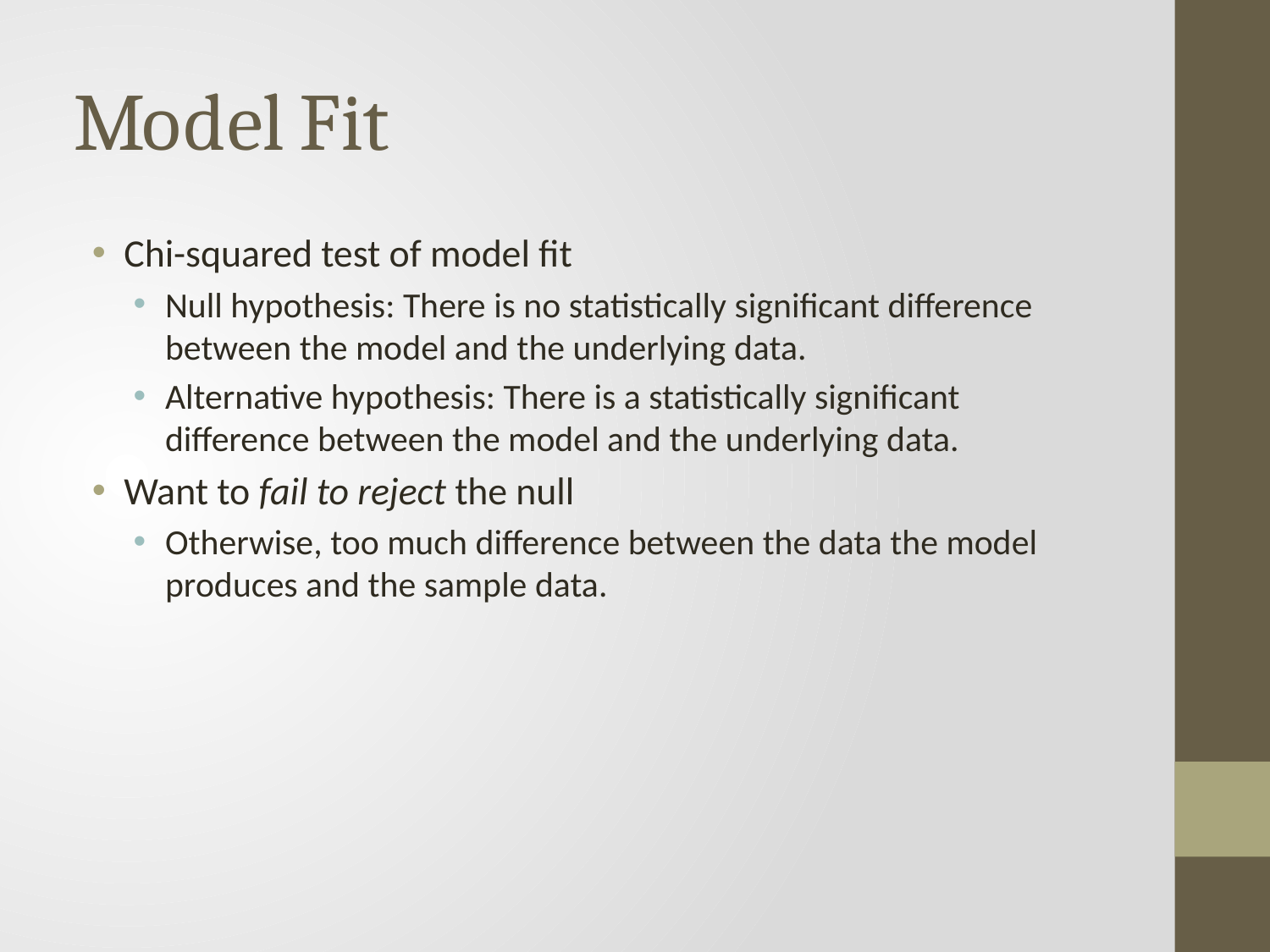

# Model Fit
Chi-squared test of model fit
Null hypothesis: There is no statistically significant difference between the model and the underlying data.
Alternative hypothesis: There is a statistically significant difference between the model and the underlying data.
Want to fail to reject the null
Otherwise, too much difference between the data the model produces and the sample data.